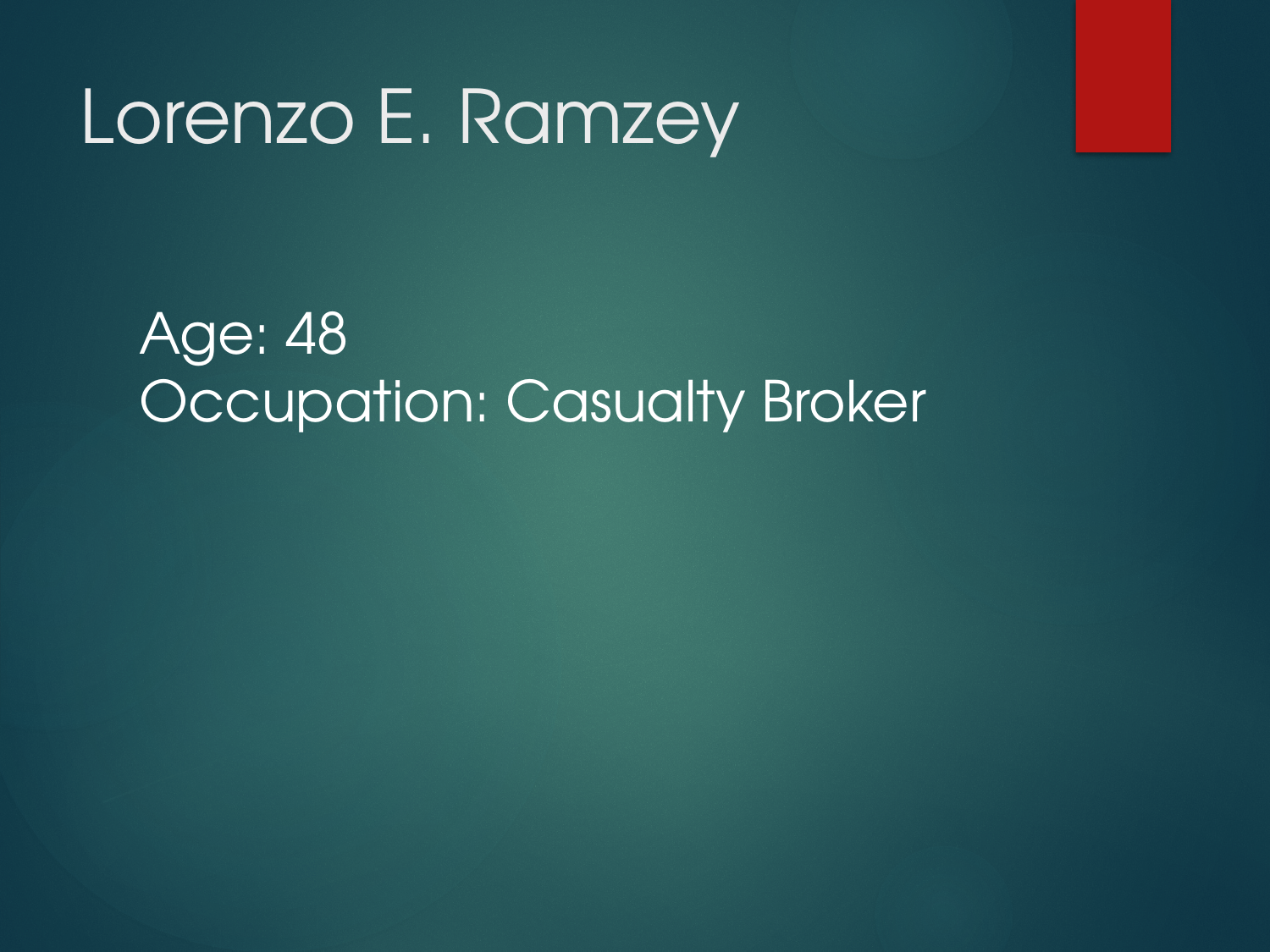

# Lorenzo E. Ramzey

Age: 48
Occupation: Casualty Broker